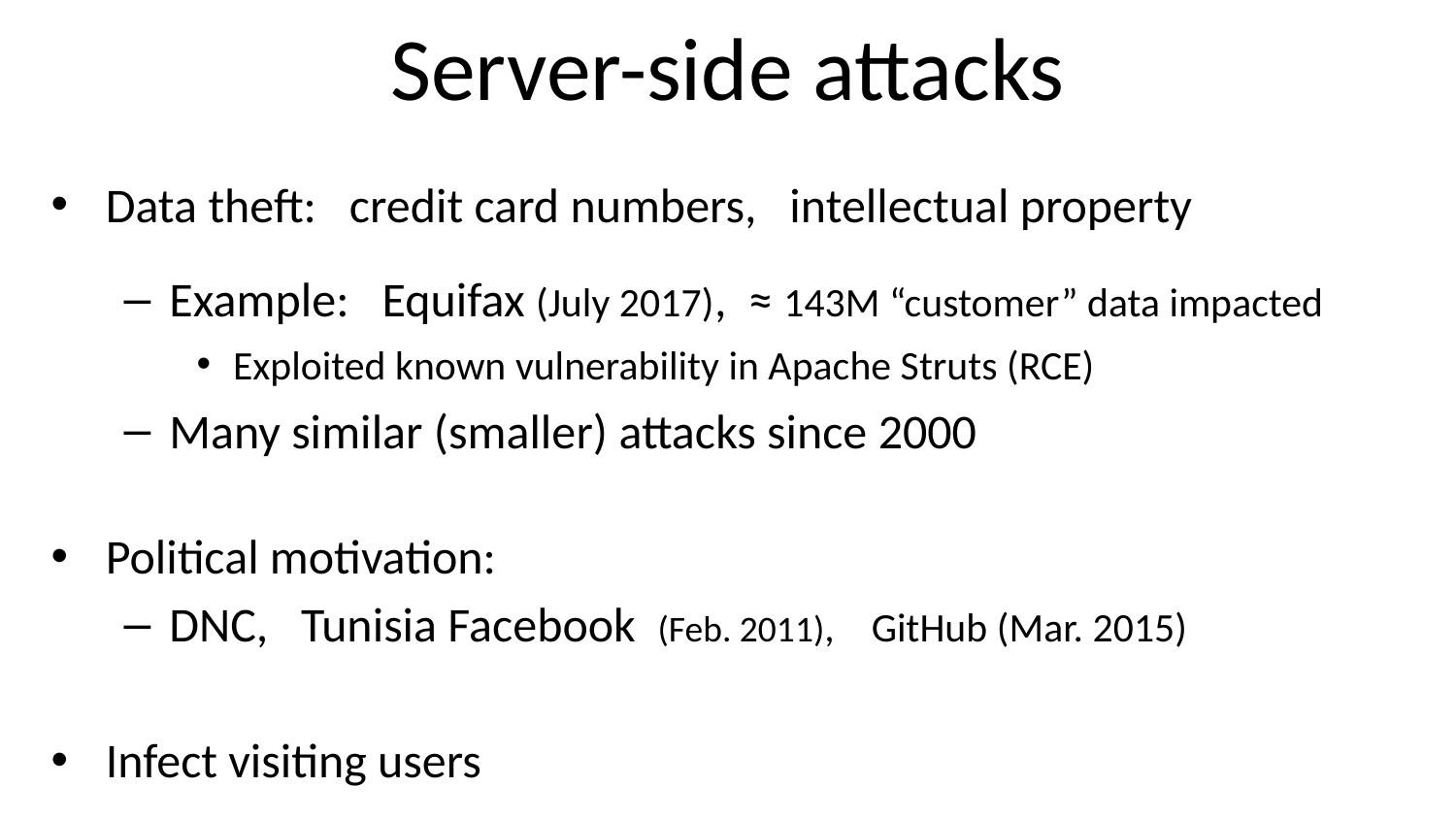

# Server-side attacks
Data theft:   credit card numbers,   intellectual property
Example:   Equifax (July 2017),  ≈ 143M “customer” data impacted
Exploited known vulnerability in Apache Struts (RCE)
Many similar (smaller) attacks since 2000

Political motivation:
DNC,   Tunisia Facebook  (Feb. 2011),    GitHub (Mar. 2015)

Infect visiting users